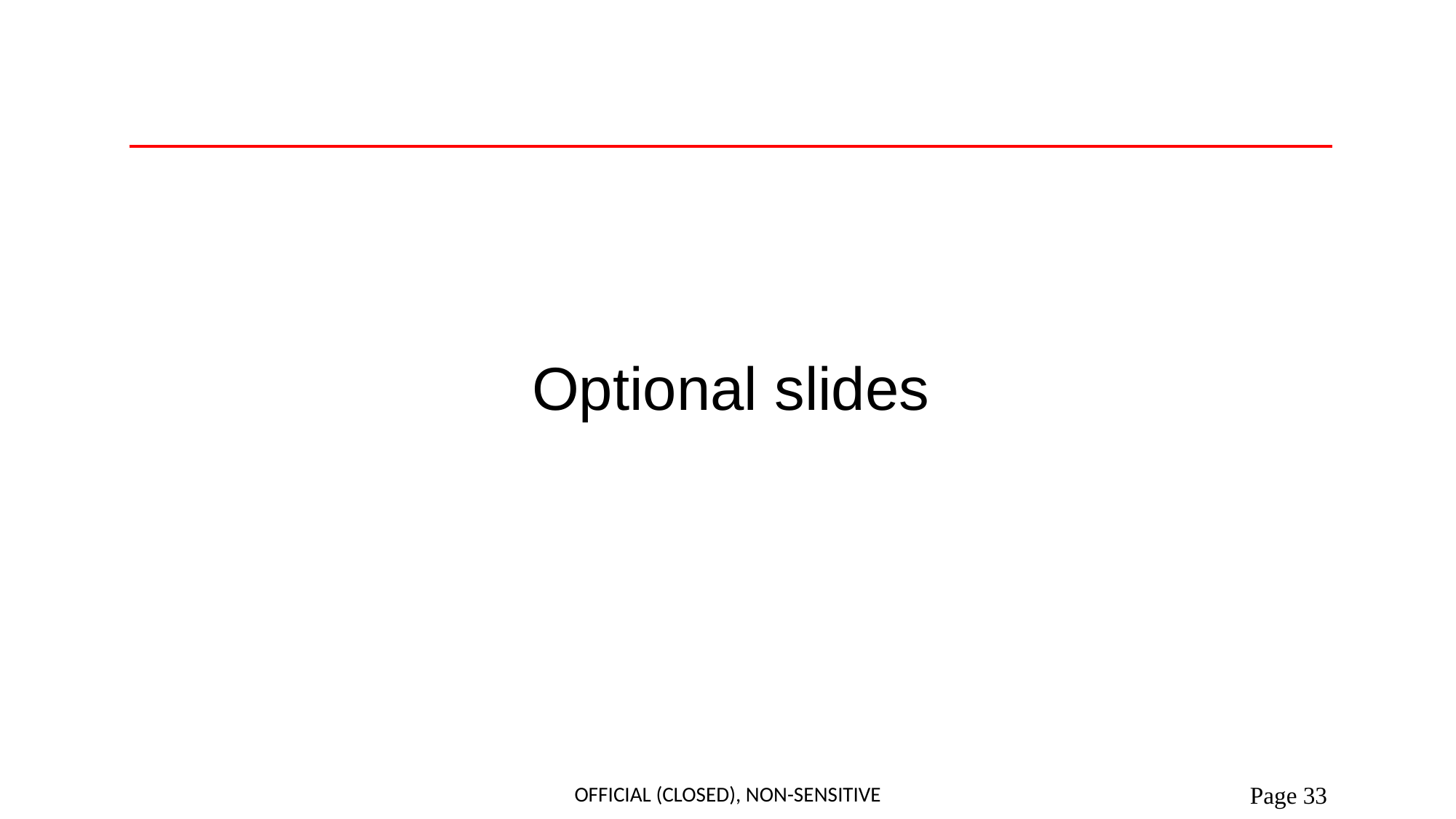

Optional slides
Official (closed), Non-sensitive
 Page 33